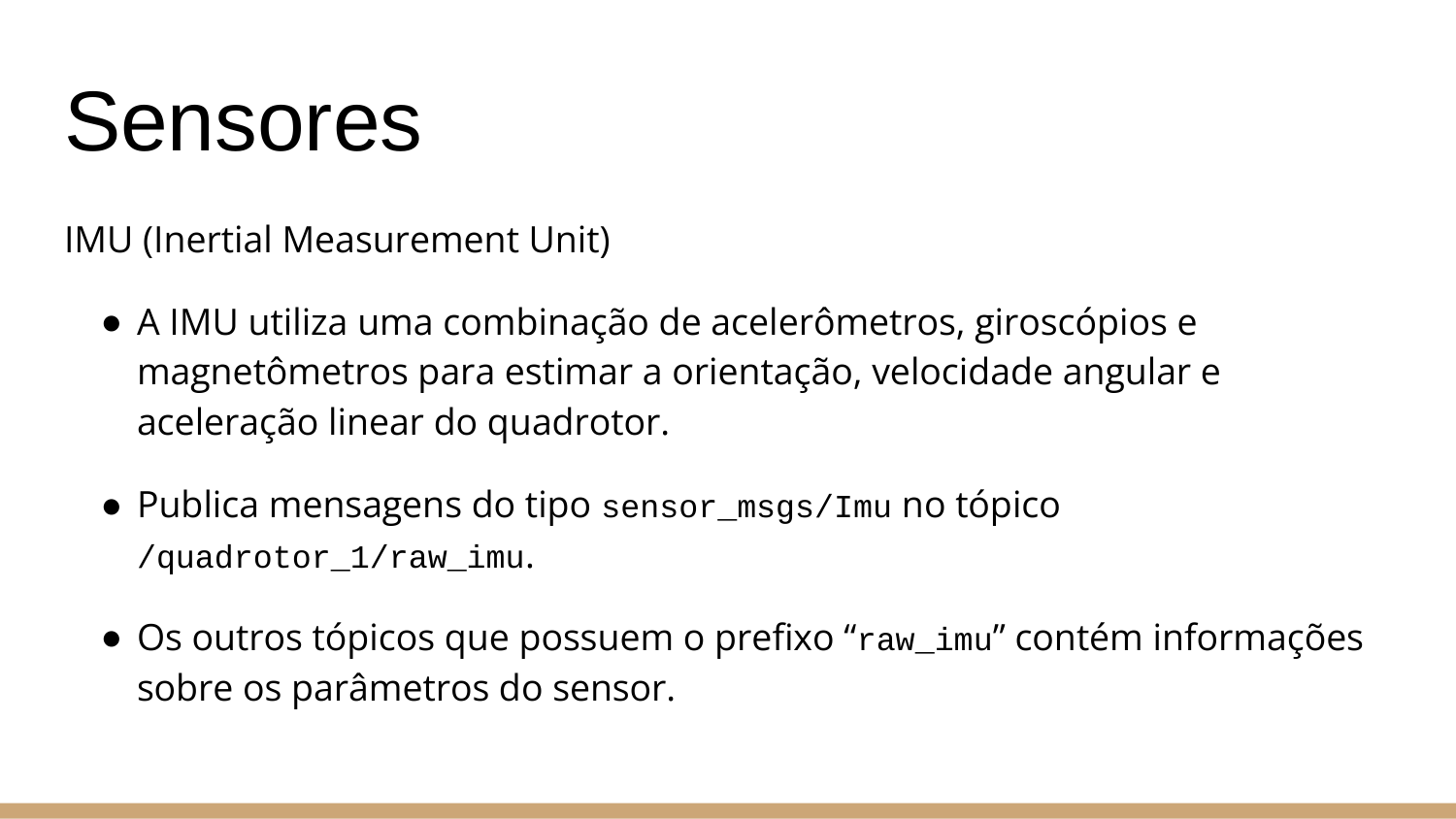

# Sensores
IMU (Inertial Measurement Unit)
A IMU utiliza uma combinação de acelerômetros, giroscópios e magnetômetros para estimar a orientação, velocidade angular e aceleração linear do quadrotor.
Publica mensagens do tipo sensor_msgs/Imu no tópico /quadrotor_1/raw_imu.
Os outros tópicos que possuem o prefixo “raw_imu” contém informações sobre os parâmetros do sensor.